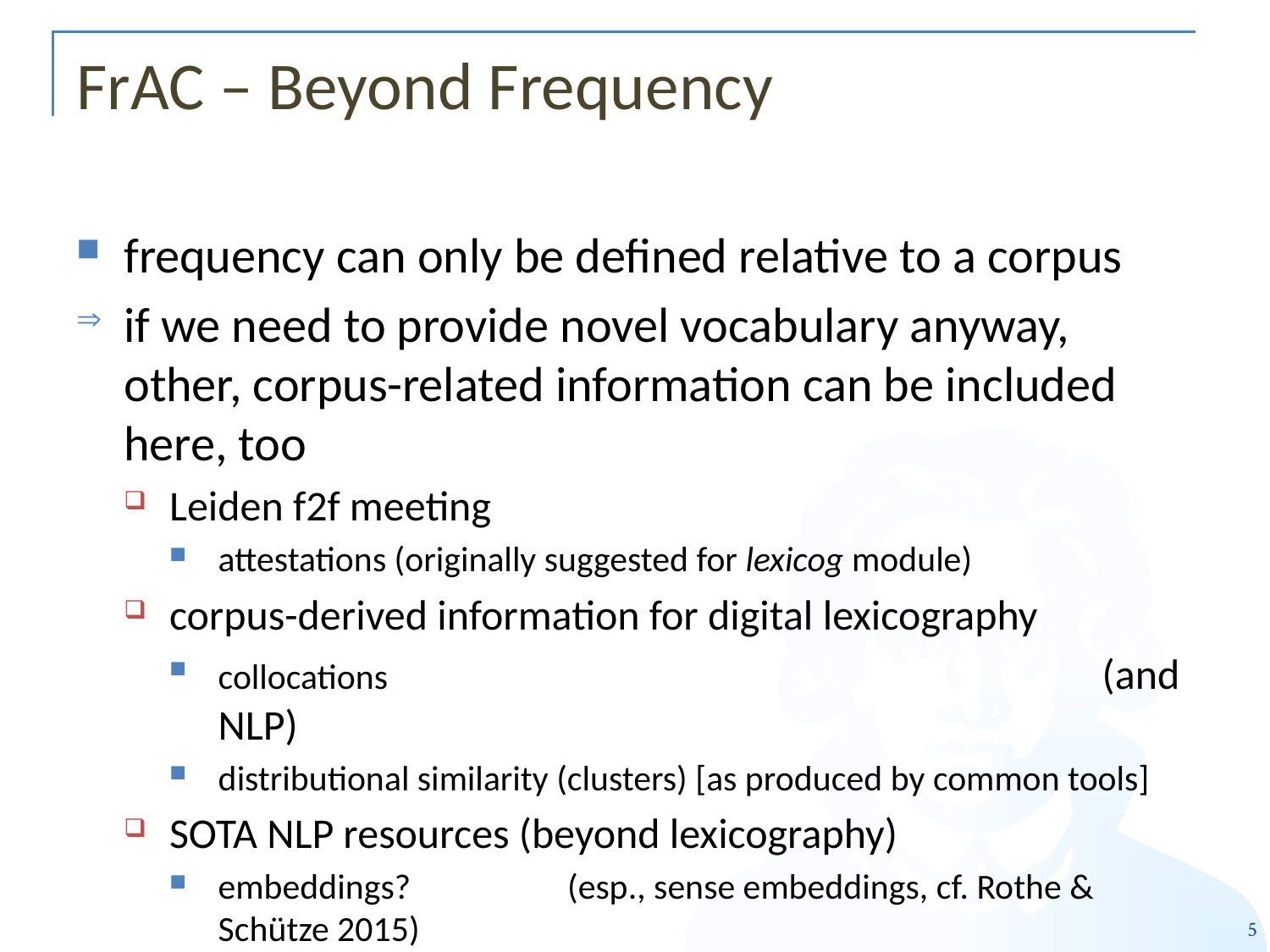

# FrAC – Beyond Frequency
frequency can only be defined relative to a corpus
if we need to provide novel vocabulary anyway, other, corpus-related information can be included here, too
Leiden f2f meeting
attestations (originally suggested for lexicog module)
corpus-derived information for digital lexicography
collocations	(and NLP)
distributional similarity (clusters) [as produced by common tools]
SOTA NLP resources (beyond lexicography)
embeddings?	(esp., sense embeddings, cf. Rothe & Schütze 2015)
5